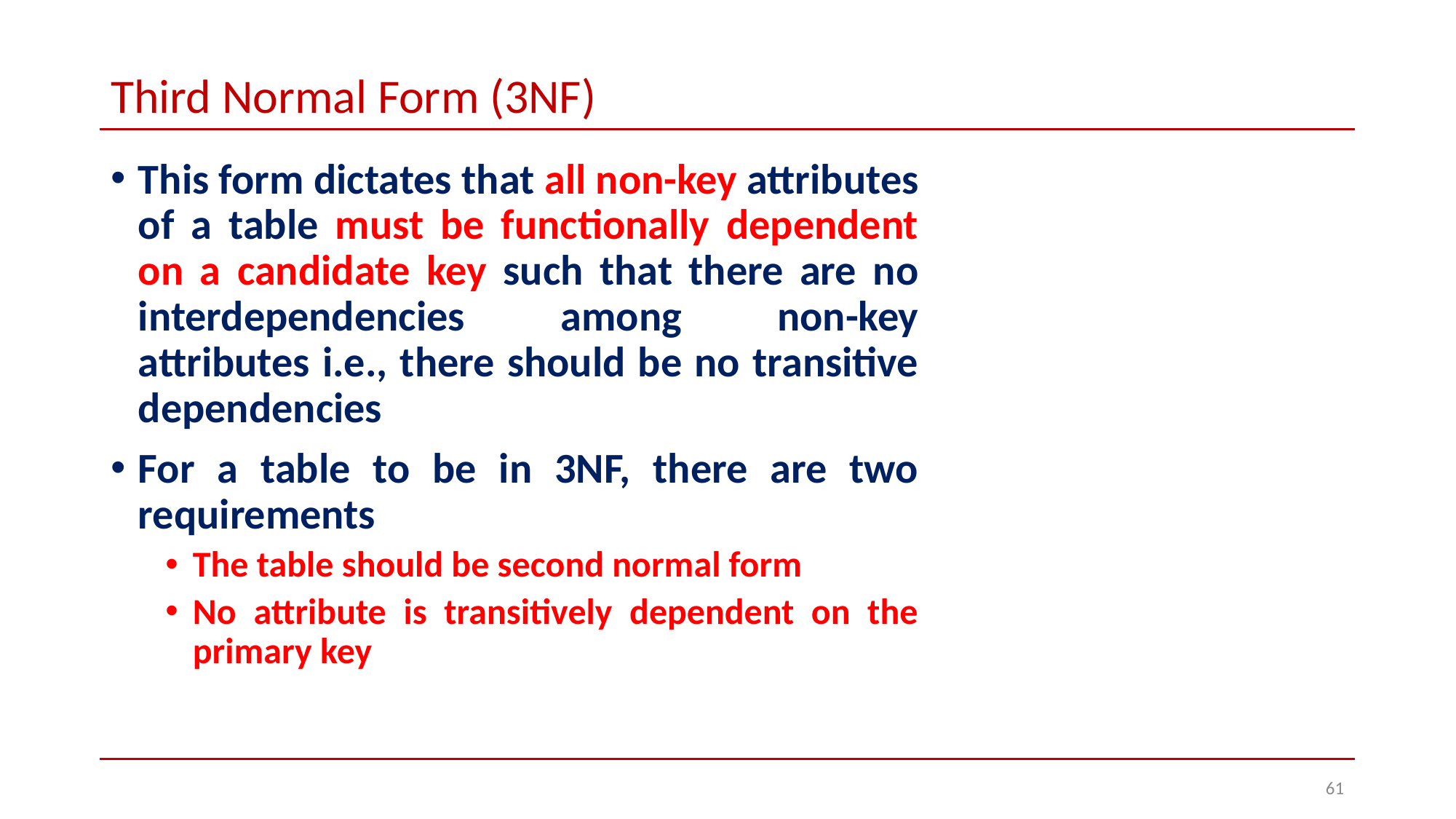

# Third Normal Form (3NF)
This form dictates that all non-key attributes of a table must be functionally dependent on a candidate key such that there are no interdependencies among non-key attributes i.e., there should be no transitive dependencies
For a table to be in 3NF, there are two requirements
The table should be second normal form
No attribute is transitively dependent on the primary key

61